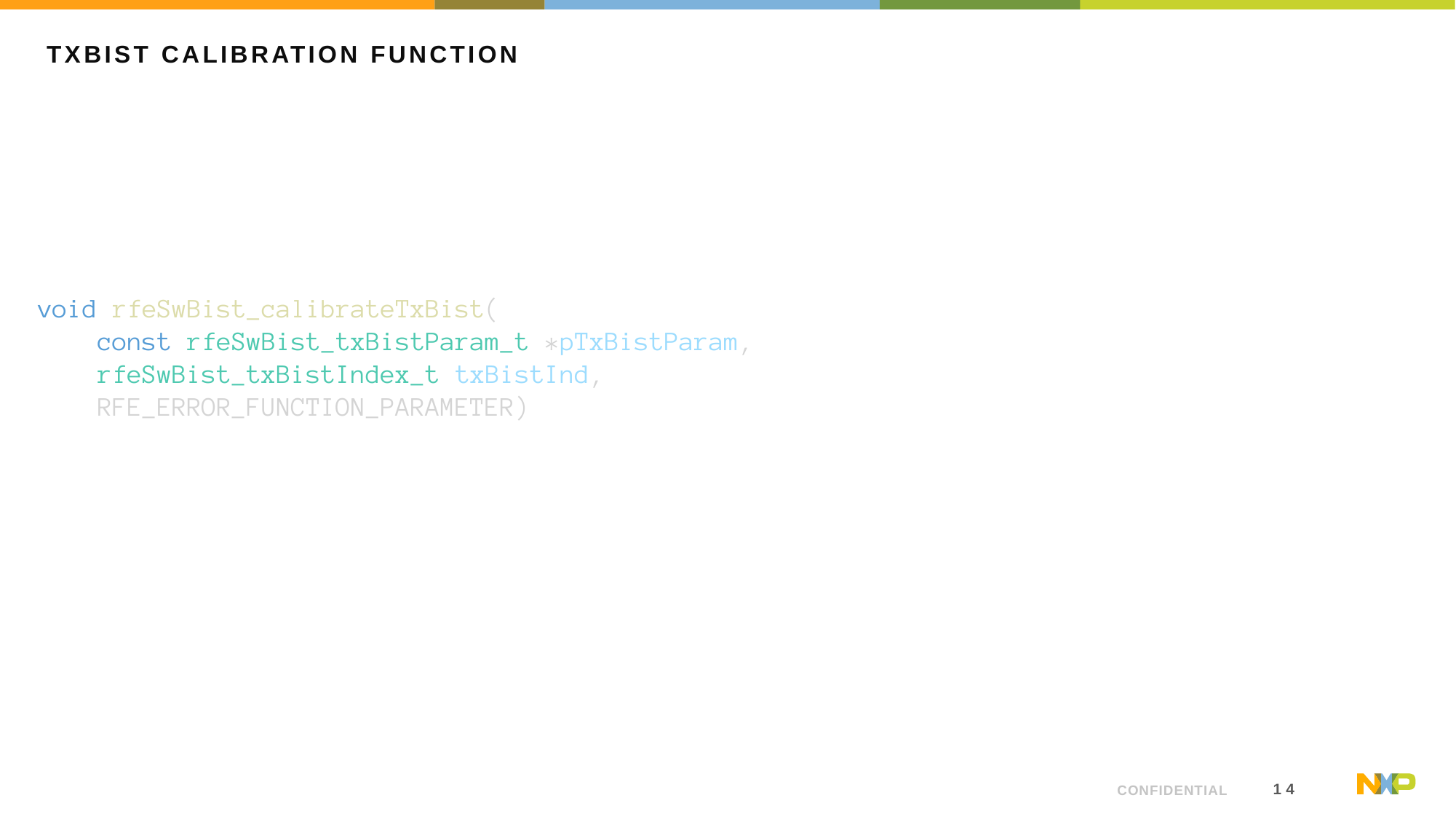

# TxBIST Calibration function

void rfeSwBist_calibrateTxBist(
    const rfeSwBist_txBistParam_t *pTxBistParam,
    rfeSwBist_txBistIndex_t txBistInd,
    RFE_ERROR_FUNCTION_PARAMETER)